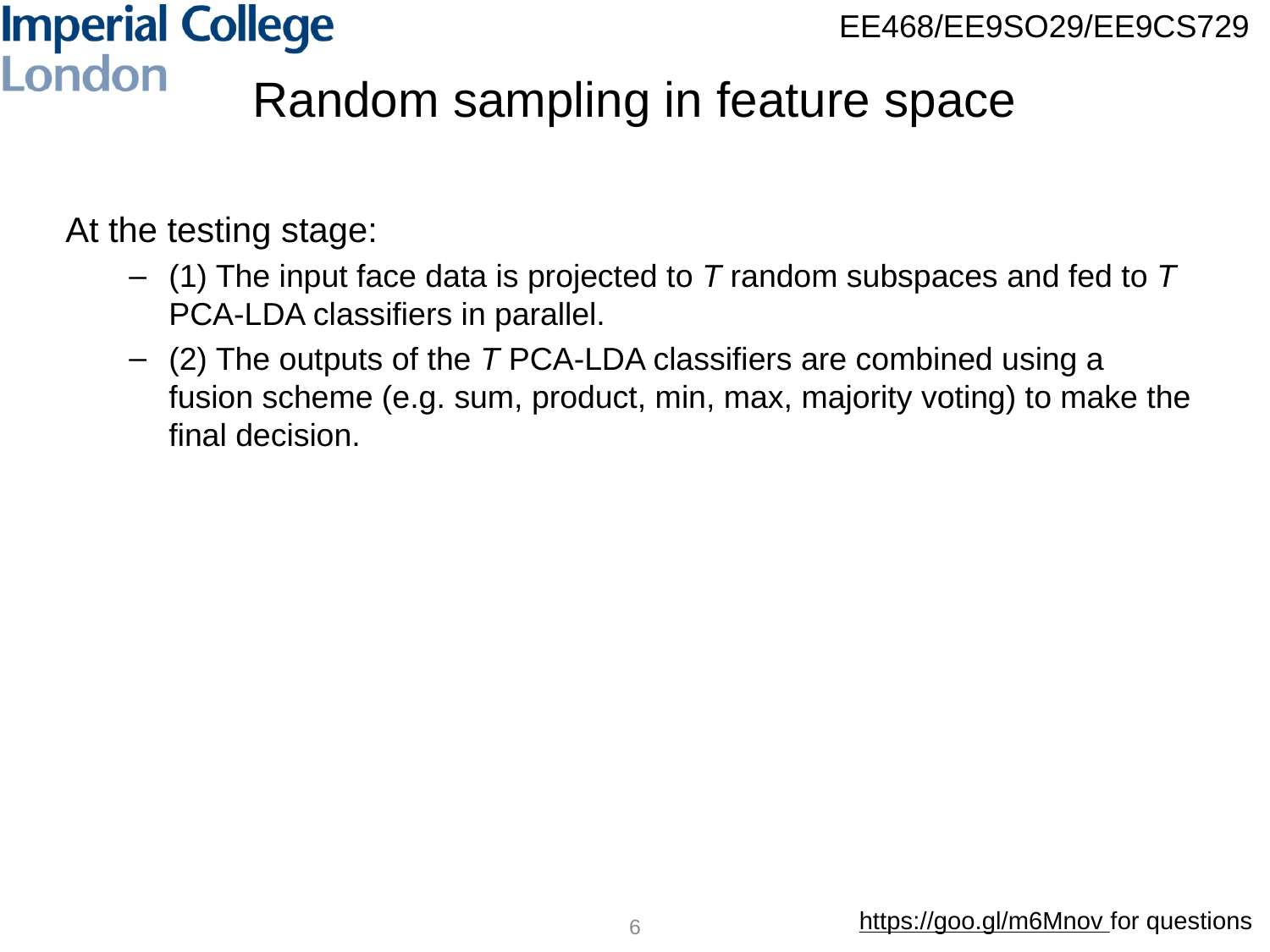

# Random sampling in feature space
At the testing stage:
(1) The input face data is projected to T random subspaces and fed to T PCA-LDA classiﬁers in parallel.
(2) The outputs of the T PCA-LDA classiﬁers are combined using a fusion scheme (e.g. sum, product, min, max, majority voting) to make the ﬁnal decision.

6